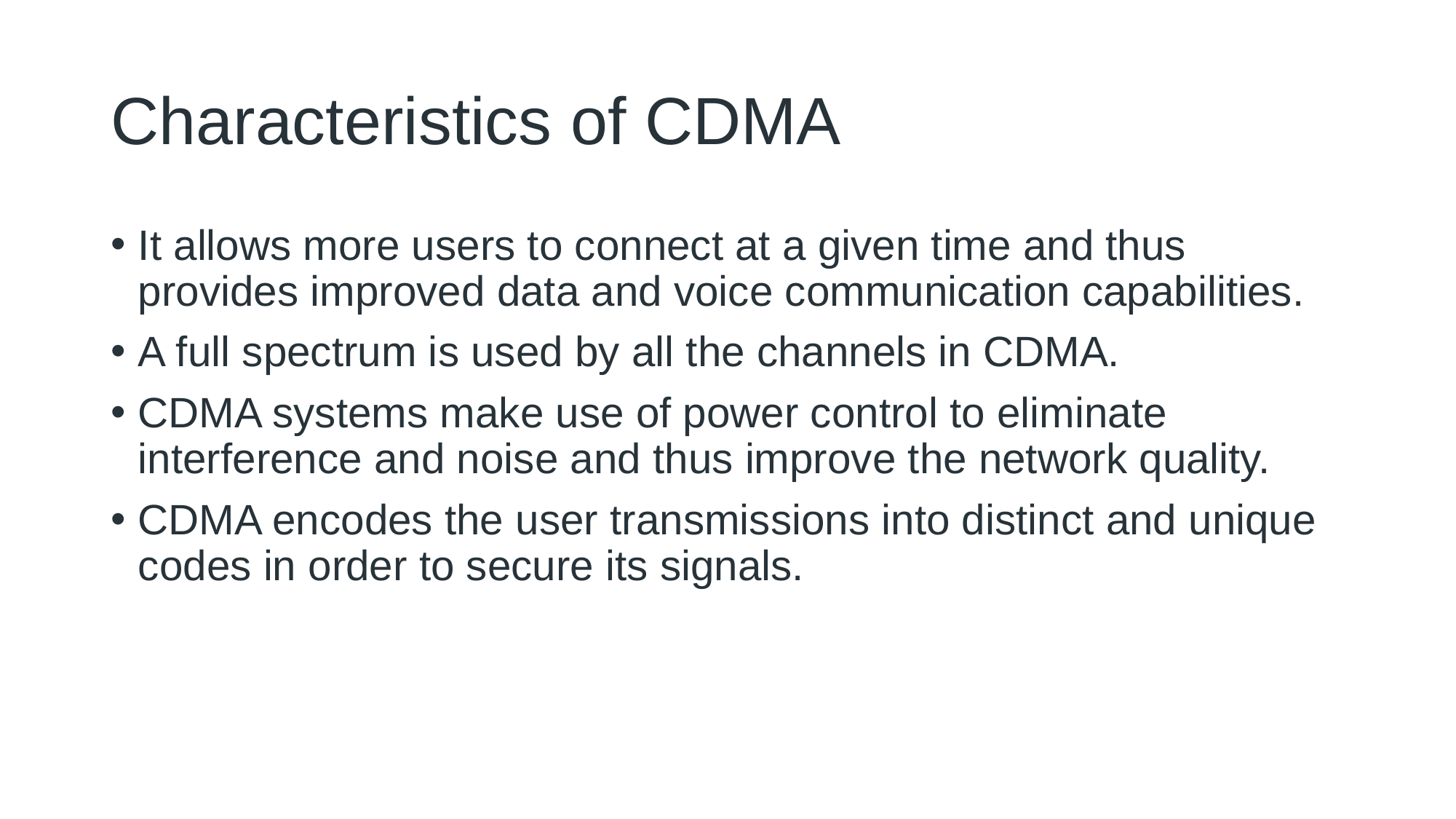

# Characteristics of CDMA
It allows more users to connect at a given time and thus provides improved data and voice communication capabilities.
A full spectrum is used by all the channels in CDMA.
CDMA systems make use of power control to eliminate interference and noise and thus improve the network quality.
CDMA encodes the user transmissions into distinct and unique codes in order to secure its signals.